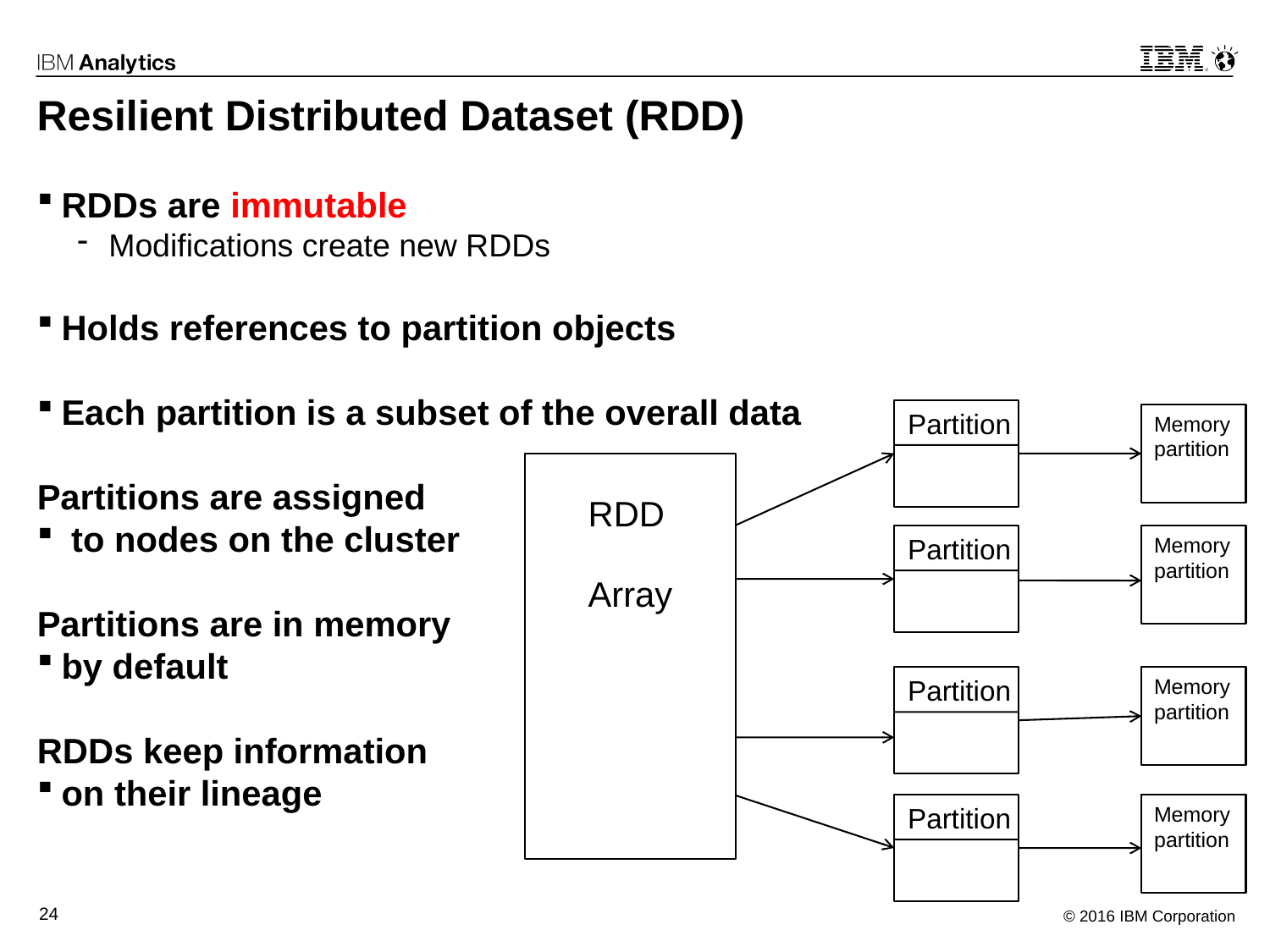

Resilient Distributed Dataset (RDD)
RDDs are immutable
Modifications create new RDDs

Holds references to partition objects

Each partition is a subset of the overall data

Partitions are assigned
 to nodes on the cluster

Partitions are in memory
by default

RDDs keep information
on their lineage

Partition
Memory
partition

RDD

Array

Partition
Memory
partition

Partition
Memory
partition

Partition
Memory
partition